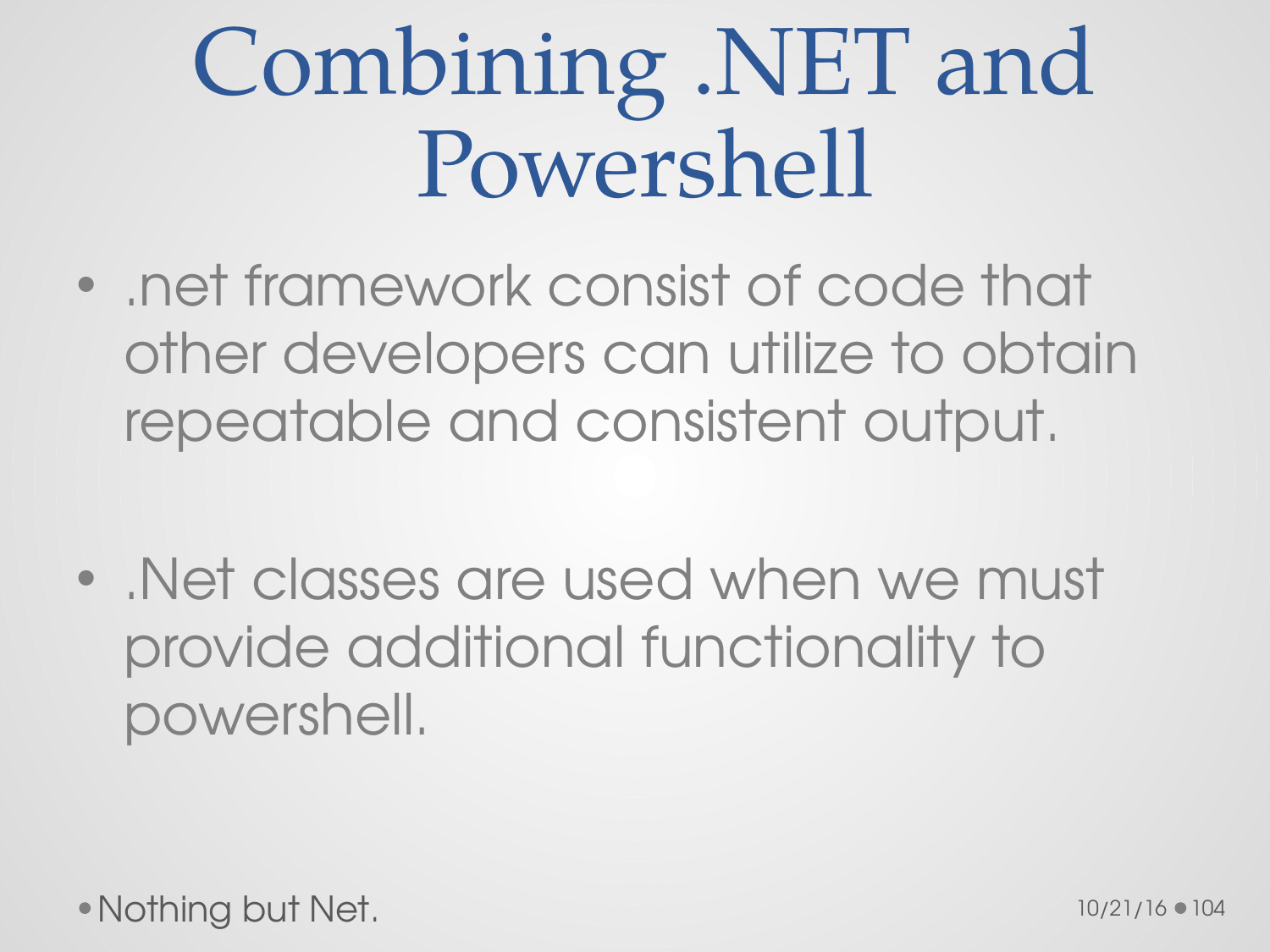

# Combining .NET and Powershell
.net framework consist of code that other developers can utilize to obtain repeatable and consistent output.

.Net classes are used when we must provide additional functionality to powershell.
Nothing but Net.
10/21/16
104